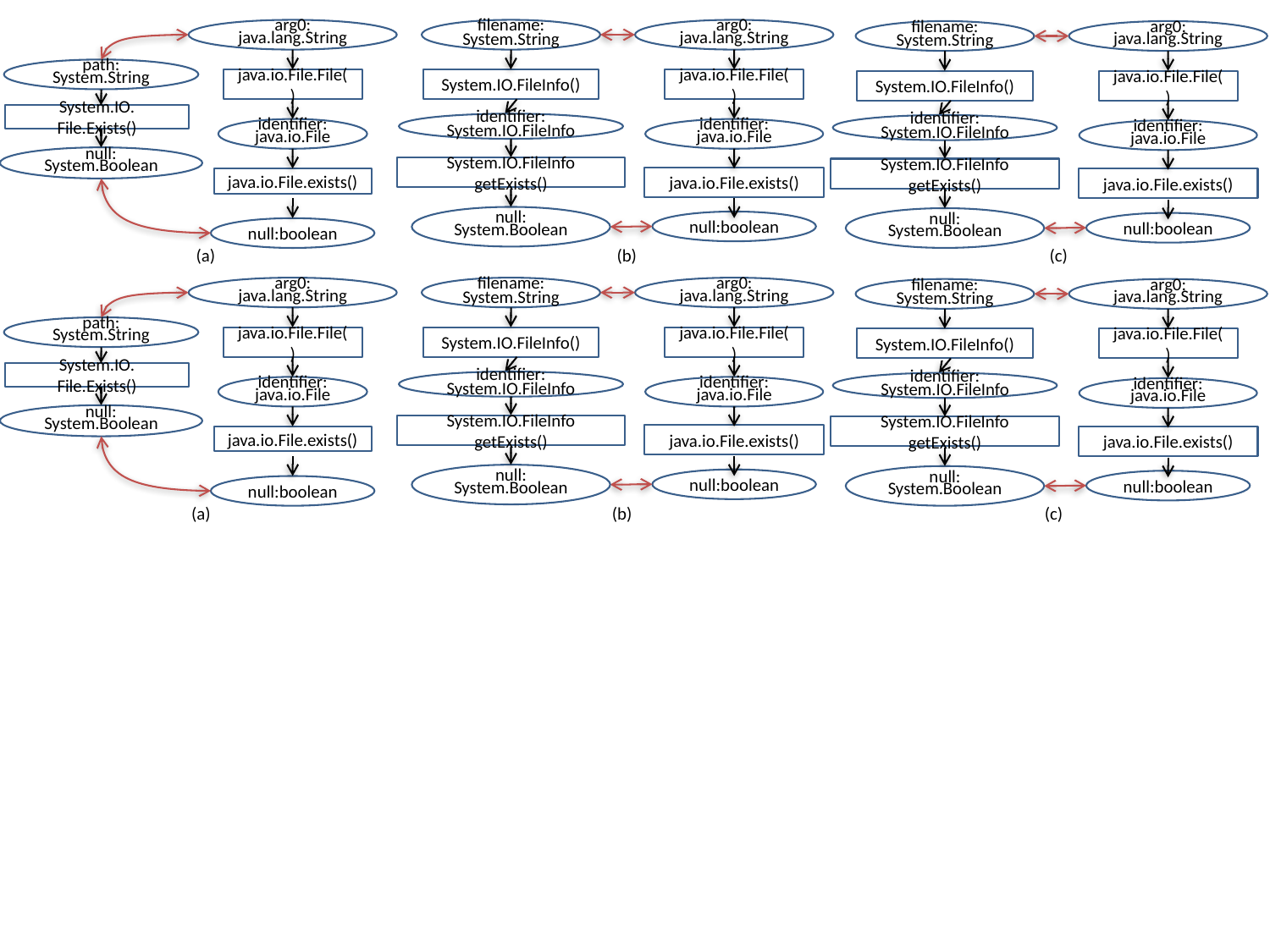

arg0:
java.lang.String
filename:
System.String
arg0:
java.lang.String
System.IO.FileInfo()
java.io.File.File()
identifier: System.IO.FileInfo
identifier:
java.io.File
System.IO.FileInfo getExists()
java.io.File.exists()
null:
System.Boolean
null:boolean
filename:
System.String
arg0:
java.lang.String
System.IO.FileInfo()
java.io.File.File()
identifier: System.IO.FileInfo
identifier:
java.io.File
System.IO.FileInfo getExists()
java.io.File.exists()
null:
System.Boolean
null:boolean
path:
System.String
java.io.File.File()
System.IO. File.Exists()
identifier:
java.io.File
null:
System.Boolean
java.io.File.exists()
null:boolean
(a)
(b)
(c)
arg0:
java.lang.String
filename:
System.String
arg0:
java.lang.String
System.IO.FileInfo()
java.io.File.File()
identifier: System.IO.FileInfo
identifier:
java.io.File
System.IO.FileInfo getExists()
java.io.File.exists()
null:
System.Boolean
null:boolean
filename:
System.String
arg0:
java.lang.String
System.IO.FileInfo()
java.io.File.File()
identifier: System.IO.FileInfo
identifier:
java.io.File
System.IO.FileInfo getExists()
java.io.File.exists()
null:
System.Boolean
null:boolean
path:
System.String
java.io.File.File()
System.IO. File.Exists()
identifier:
java.io.File
null:
System.Boolean
java.io.File.exists()
null:boolean
(a)
(b)
(c)